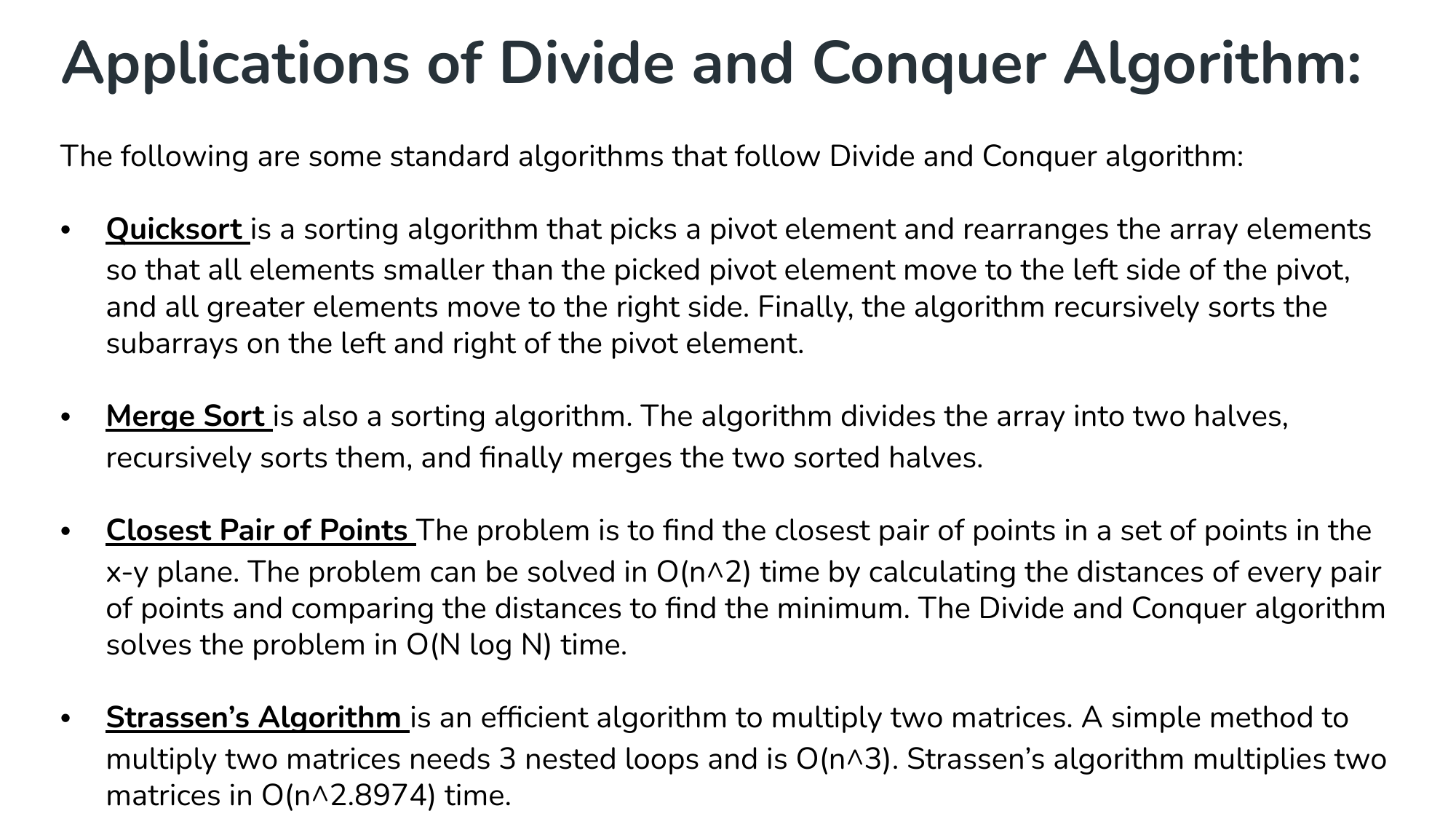

# Applications of Divide and Conquer Algorithm:
The following are some standard algorithms that follow Divide and Conquer algorithm:

Quicksort is a sorting algorithm that picks a pivot element and rearranges the array elements so that all elements smaller than the picked pivot element move to the left side of the pivot, and all greater elements move to the right side. Finally, the algorithm recursively sorts the subarrays on the left and right of the pivot element.

Merge Sort is also a sorting algorithm. The algorithm divides the array into two halves, recursively sorts them, and finally merges the two sorted halves.

Closest Pair of Points The problem is to find the closest pair of points in a set of points in the x-y plane. The problem can be solved in O(n^2) time by calculating the distances of every pair of points and comparing the distances to find the minimum. The Divide and Conquer algorithm solves the problem in O(N log N) time.

Strassen’s Algorithm is an efficient algorithm to multiply two matrices. A simple method to multiply two matrices needs 3 nested loops and is O(n^3). Strassen’s algorithm multiplies two matrices in O(n^2.8974) time.